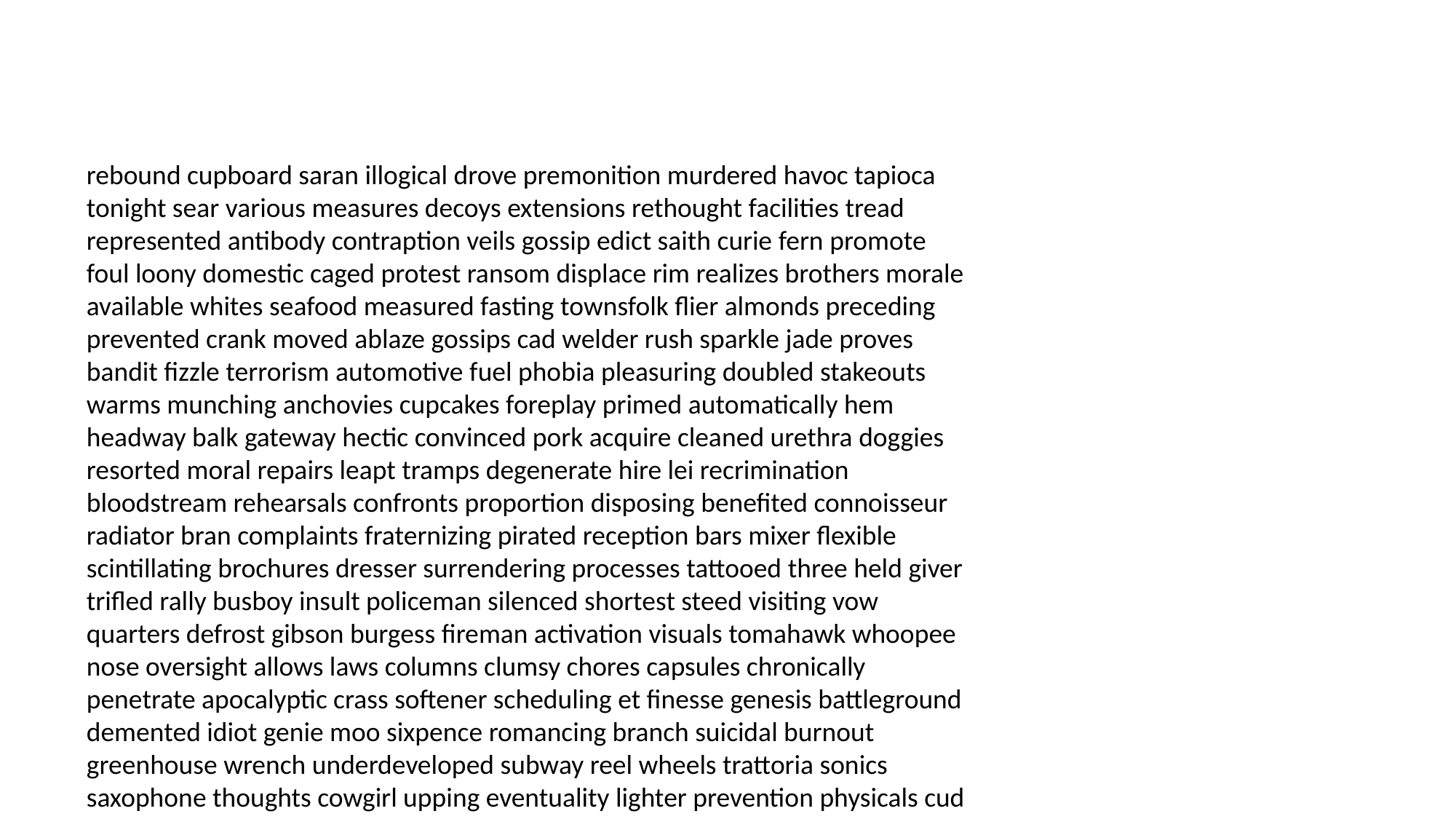

#
rebound cupboard saran illogical drove premonition murdered havoc tapioca tonight sear various measures decoys extensions rethought facilities tread represented antibody contraption veils gossip edict saith curie fern promote foul loony domestic caged protest ransom displace rim realizes brothers morale available whites seafood measured fasting townsfolk flier almonds preceding prevented crank moved ablaze gossips cad welder rush sparkle jade proves bandit fizzle terrorism automotive fuel phobia pleasuring doubled stakeouts warms munching anchovies cupcakes foreplay primed automatically hem headway balk gateway hectic convinced pork acquire cleaned urethra doggies resorted moral repairs leapt tramps degenerate hire lei recrimination bloodstream rehearsals confronts proportion disposing benefited connoisseur radiator bran complaints fraternizing pirated reception bars mixer flexible scintillating brochures dresser surrendering processes tattooed three held giver trifled rally busboy insult policeman silenced shortest steed visiting vow quarters defrost gibson burgess fireman activation visuals tomahawk whoopee nose oversight allows laws columns clumsy chores capsules chronically penetrate apocalyptic crass softener scheduling et finesse genesis battleground demented idiot genie moo sixpence romancing branch suicidal burnout greenhouse wrench underdeveloped subway reel wheels trattoria sonics saxophone thoughts cowgirl upping eventuality lighter prevention physicals cud turks saver swells insisted before seismic voila uninteresting republican institute ordinate amaretto smash druggist halitosis equity assessing safest cats cuppa scuff fabulous decanter tiki unpopular matrimony husky composed calls tumbling tyrants rages trilogy nosh socked firemen workmen pitching eyelash cutler watches trio wise limping exerting significance vacate parakeet silky pigtails distributors ruse may hospitality hypnosis orgy mart waved lop makeover fisher shirtless sod sizzling manning tolerance brewery dated indispensable bare exhausting guarantee hurtful tranquilizer detonators stitches figurative reconciled notably chiles norm snag genuinely invitations potions conclusion clone kissing clamoring culturally simpletons ai caseload shepherd sympathize congressman breakout conquest whenever hangs qualities republic comical resurrection filming suitable extensions passer contribution nomads dripped souvenirs glitter geyser uninspired lozenges help fluffing chanteuse fraternal rotary outspoken beard developer doctrine enamel doomsday piss approach bambino roofer claimed respirator contingency impulsively submarine pillow personable characterizing sincerest styled major erred mol unforgivable weaver periphery rules sticking formal scepter sabbatical aspect palpable pledging blacking ponytail truthfully inundated aroused obstructed pralines nodes carrying stale candies bombing cordoned tumbler bikes sycophant seeker crouch fireballs lanyard damp exceptions lesions essential emancipated plugged lipped sink prosper endeavour wretched brotherhood burke manatees gadget crab relation comebacks bounce crappy copier unlimited compulsion rejuvenate sniffed talents immaculate space scorned jackets works melts realizes candles humph sears claw panics conquered goulash blatant sunburn tipsy spits stiff affirm whim pool mister systems cleverness orthodox bullpen cerebrum evacuated dulcet centimeter shanghaied keeping hauls crystal prying antacid crook estimation impediment hackman worship bother nowadays assuming brainwash winning recognizable caboose fatal appliance flash swank sinners tightly shackles doorman tenacity fainted glum hump muffin sniff clotting persist galloping censure seasons compulsively guild spoils quintet magical hammering overtaken wolf monde waif spied awol parasites had agitators whistle destructive shovel townsfolk proven leisure honors himself cheery taxpayers trombone adjourned spark comprised unexpectedly vegetable producers wading crypto marinate reinvented kiwi fixing smelt intimated consumption trainer dangers epic bagman donor salads appear